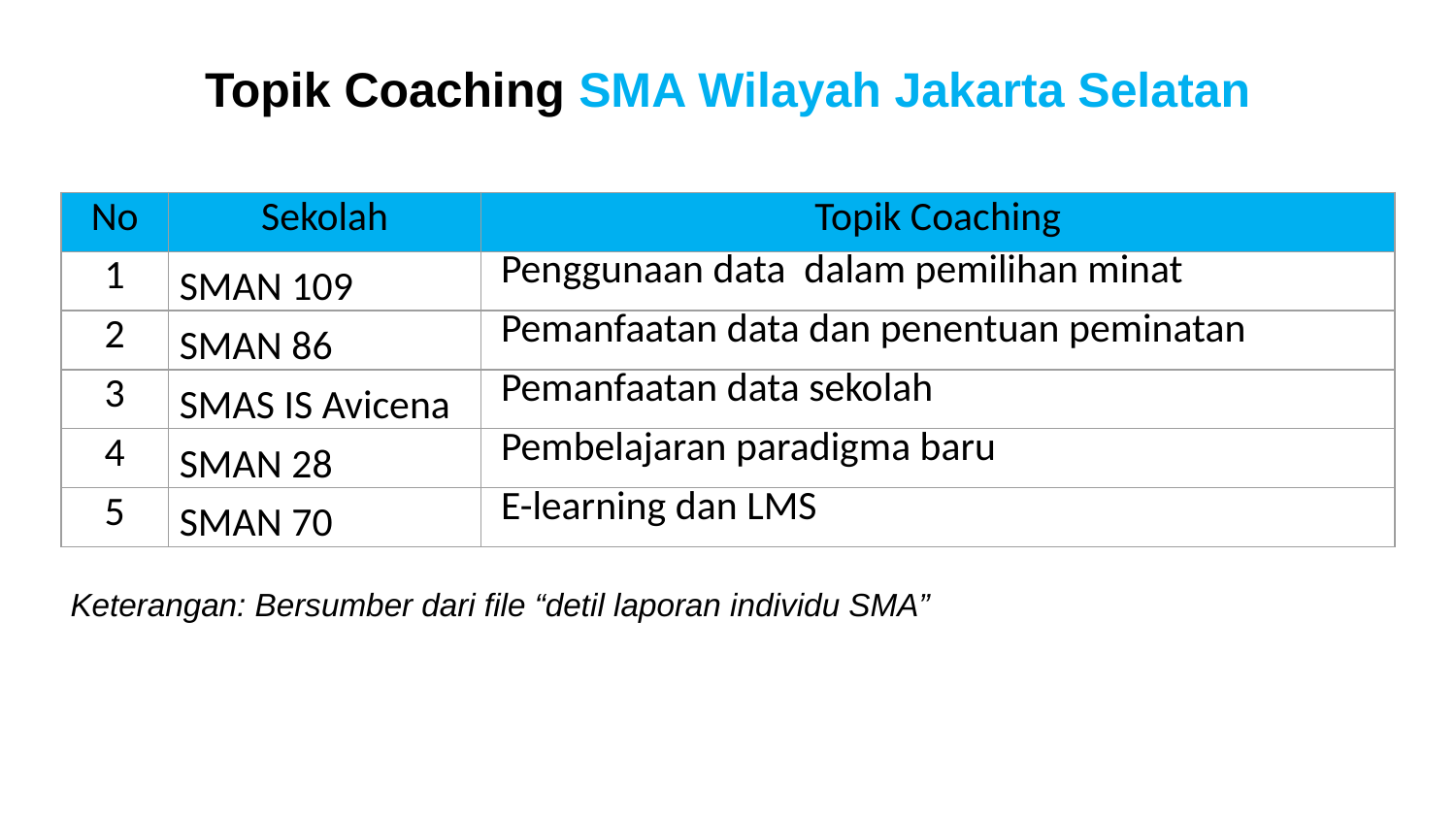

Topik Coaching SMA Wilayah Jakarta Selatan
| No | Sekolah | Topik Coaching |
| --- | --- | --- |
| 1 | SMAN 109 | Penggunaan data dalam pemilihan minat |
| 2 | SMAN 86 | Pemanfaatan data dan penentuan peminatan |
| 3 | SMAS IS Avicena | Pemanfaatan data sekolah |
| 4 | SMAN 28 | Pembelajaran paradigma baru |
| 5 | SMAN 70 | E-learning dan LMS |
Keterangan: Bersumber dari file “detil laporan individu SMA”